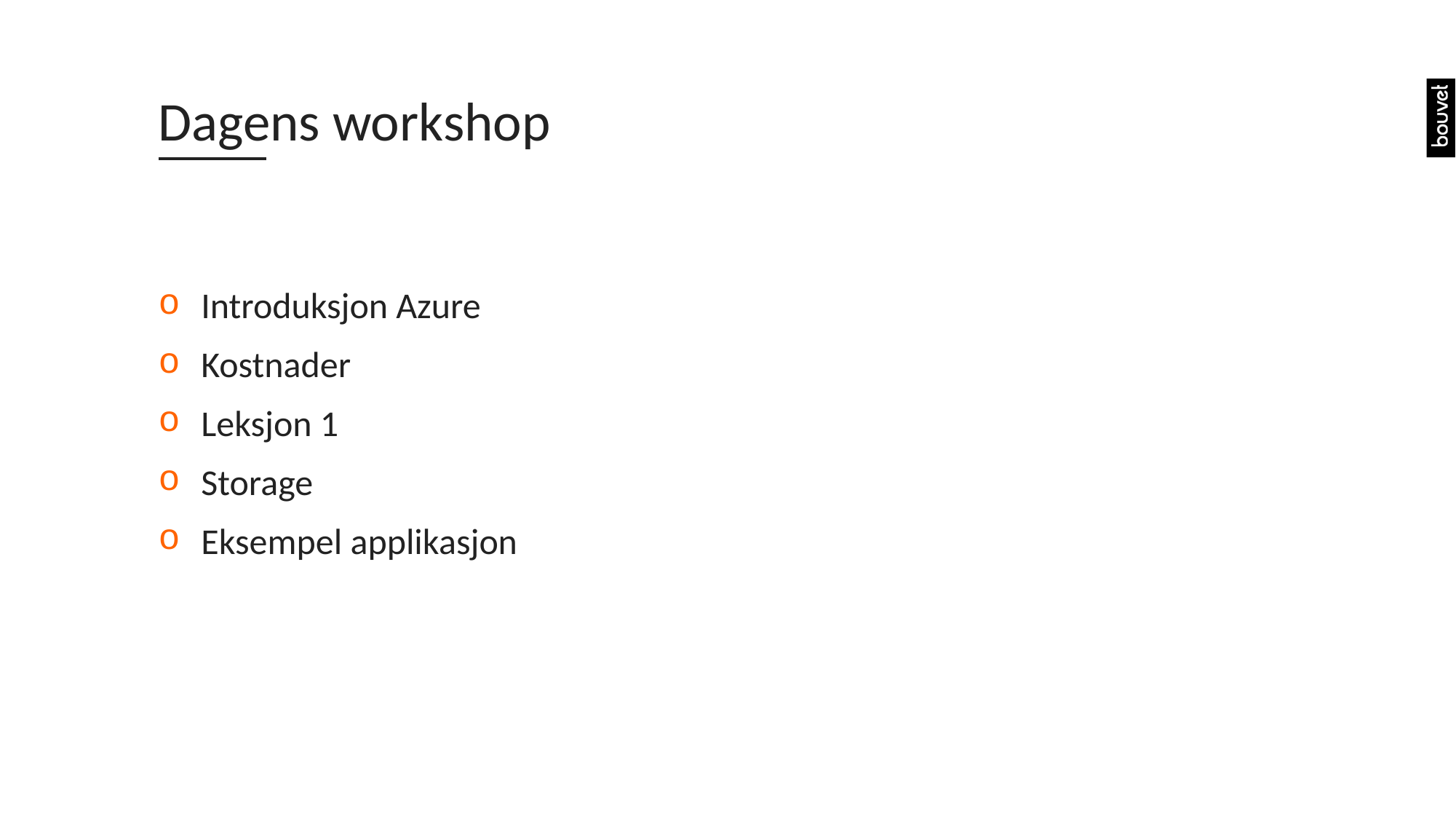

# Dagens workshop

Introduksjon Azure
Kostnader
Leksjon 1
Storage
Eksempel applikasjon